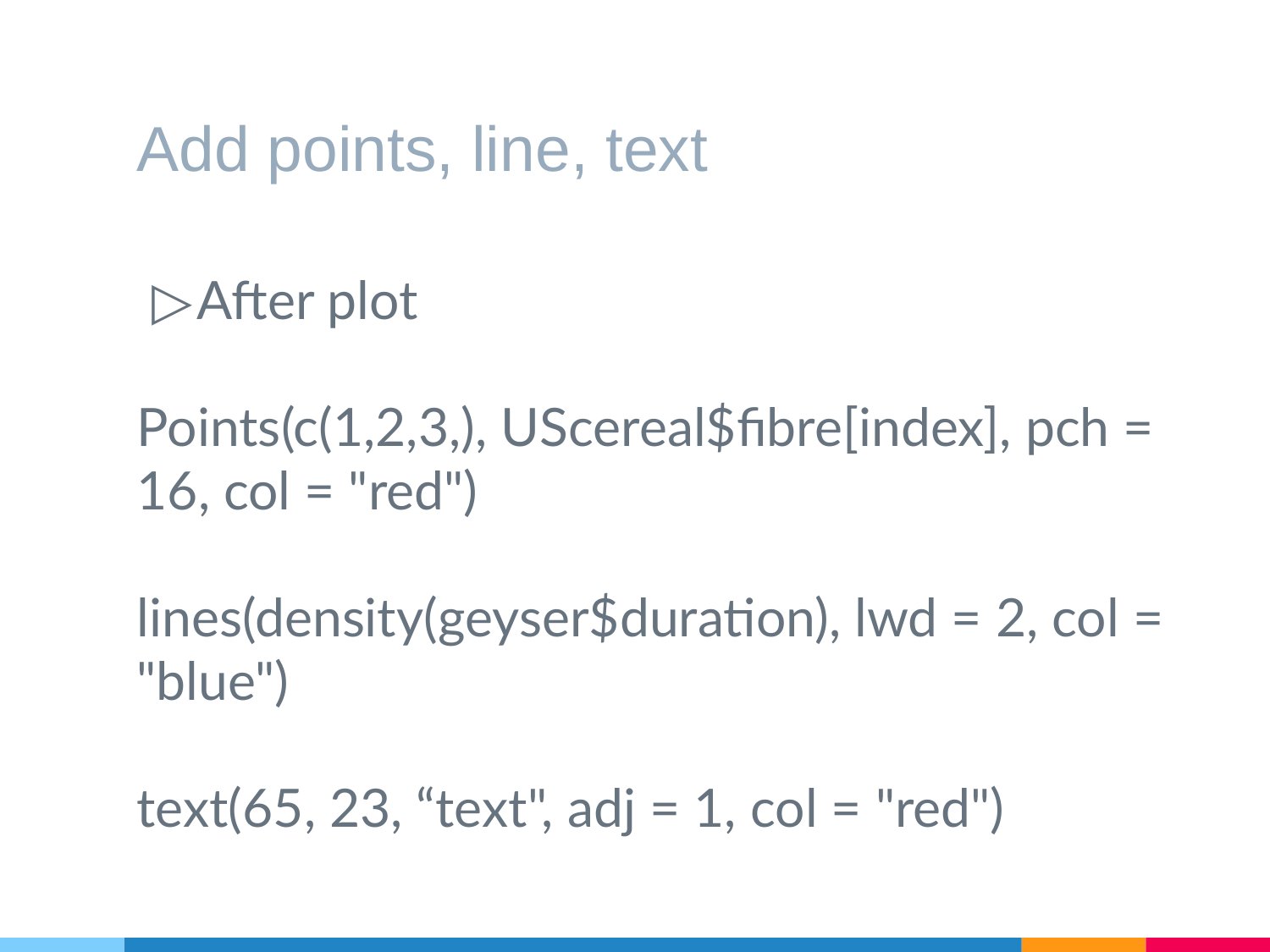

# Add points, line, text
After plot

Points(c(1,2,3,), UScereal$fibre[index], pch = 16, col = "red")

lines(density(geyser$duration), lwd = 2, col = "blue")

text(65, 23, “text", adj = 1, col = "red")